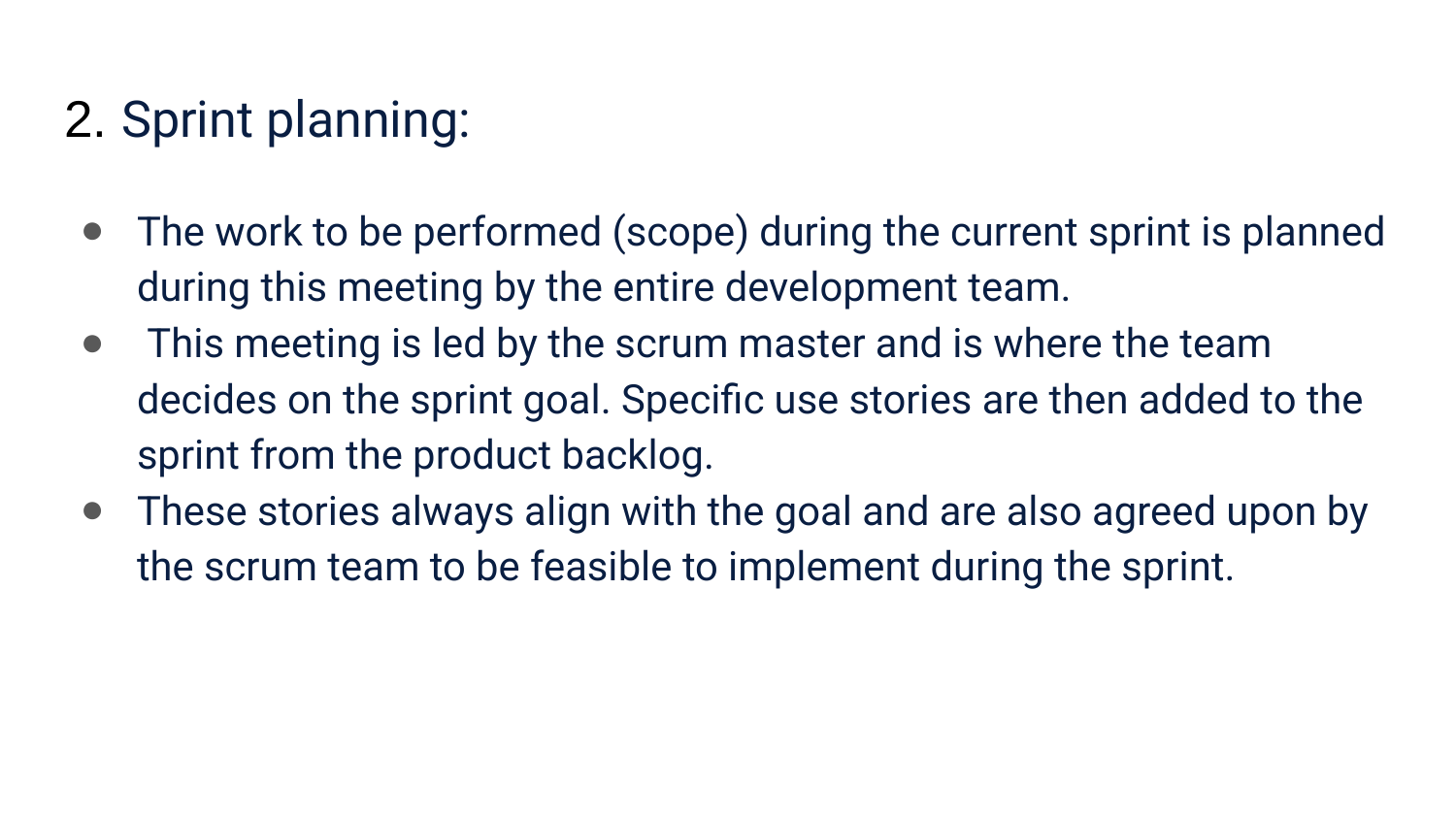

# 2. Sprint planning:
The work to be performed (scope) during the current sprint is planned during this meeting by the entire development team.
 This meeting is led by the scrum master and is where the team decides on the sprint goal. Specific use stories are then added to the sprint from the product backlog.
These stories always align with the goal and are also agreed upon by the scrum team to be feasible to implement during the sprint.